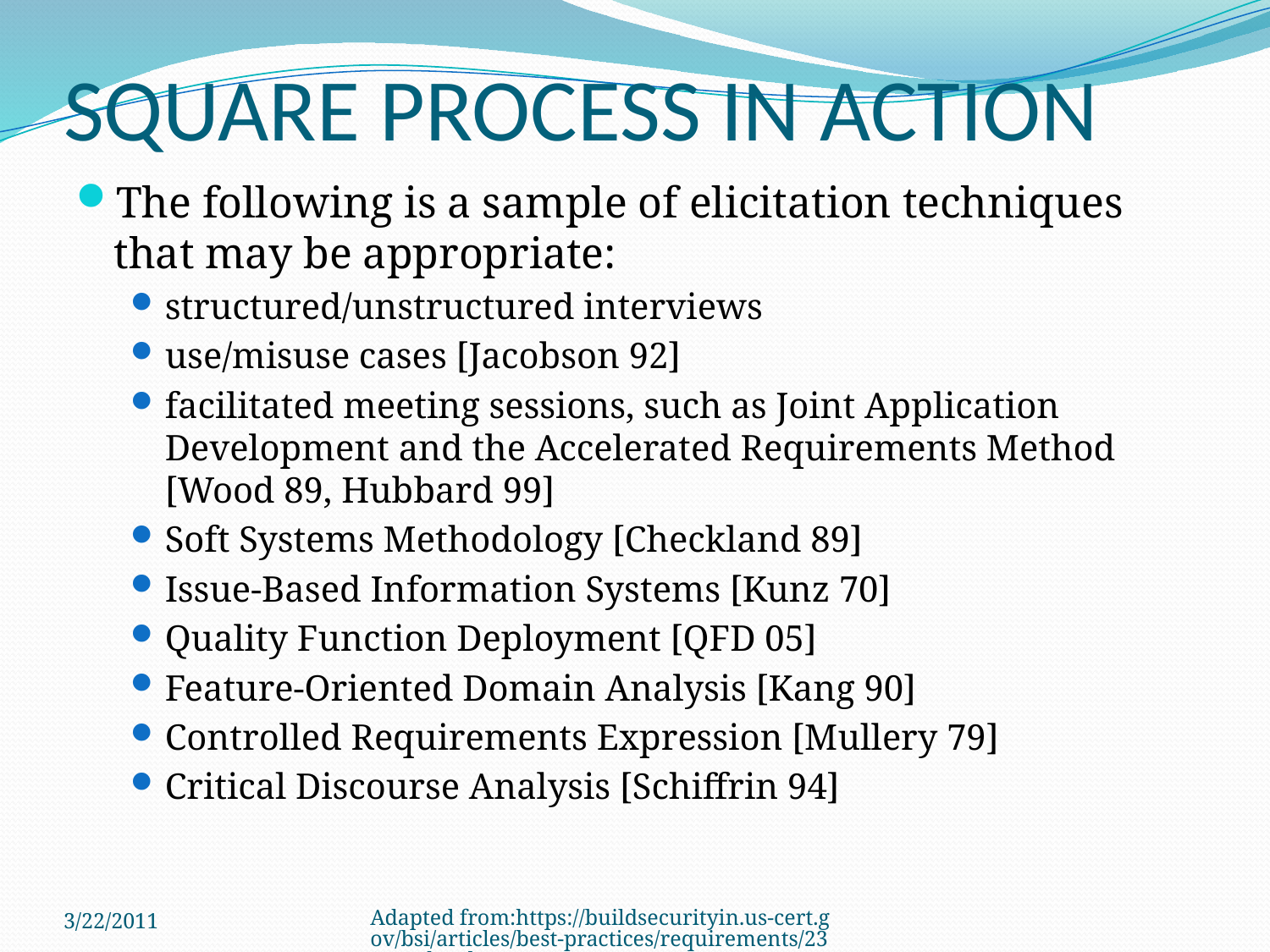

# SQUARE PROCESS IN ACTION
The following is a sample of elicitation techniques that may be appropriate:
structured/unstructured interviews
use/misuse cases [Jacobson 92]
facilitated meeting sessions, such as Joint Application Development and the Accelerated Requirements Method [Wood 89, Hubbard 99]
Soft Systems Methodology [Checkland 89]
Issue-Based Information Systems [Kunz 70]
Quality Function Deployment [QFD 05]
Feature-Oriented Domain Analysis [Kang 90]
Controlled Requirements Expression [Mullery 79]
Critical Discourse Analysis [Schiffrin 94]
3/22/2011
Adapted from:https://buildsecurityin.us-cert.gov/bsi/articles/best-practices/requirements/232-BSI.html